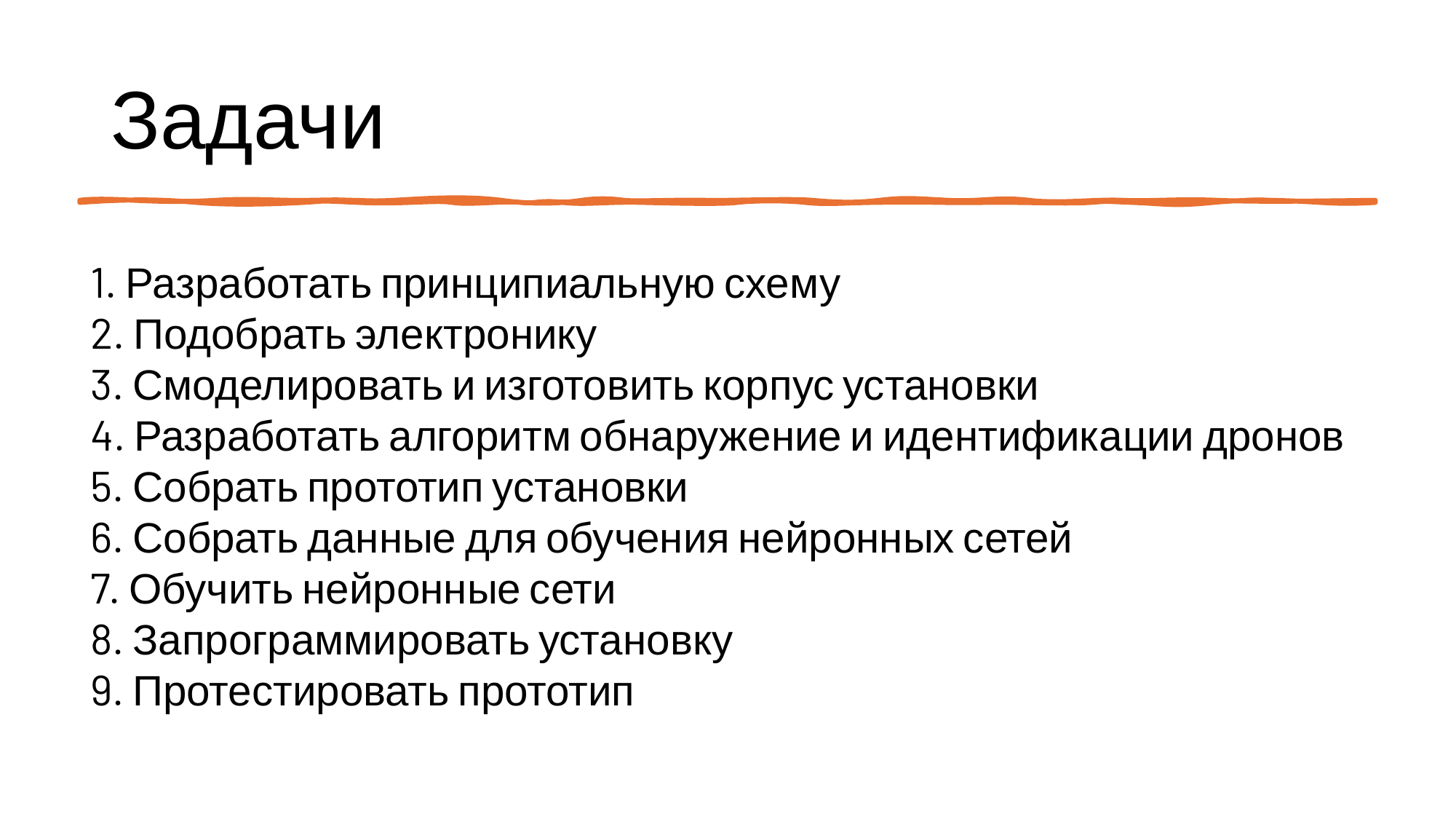

# Задачи

1. Разработать принципиальную схему
2. Подобрать электронику
3. Смоделировать и изготовить корпус установки
4. Разработать алгоритм обнаружение и идентификации дронов
5. Собрать прототип установки
6. Собрать данные для обучения нейронных сетей
7. Обучить нейронные сети
8. Запрограммировать установку
9. Протестировать прототип